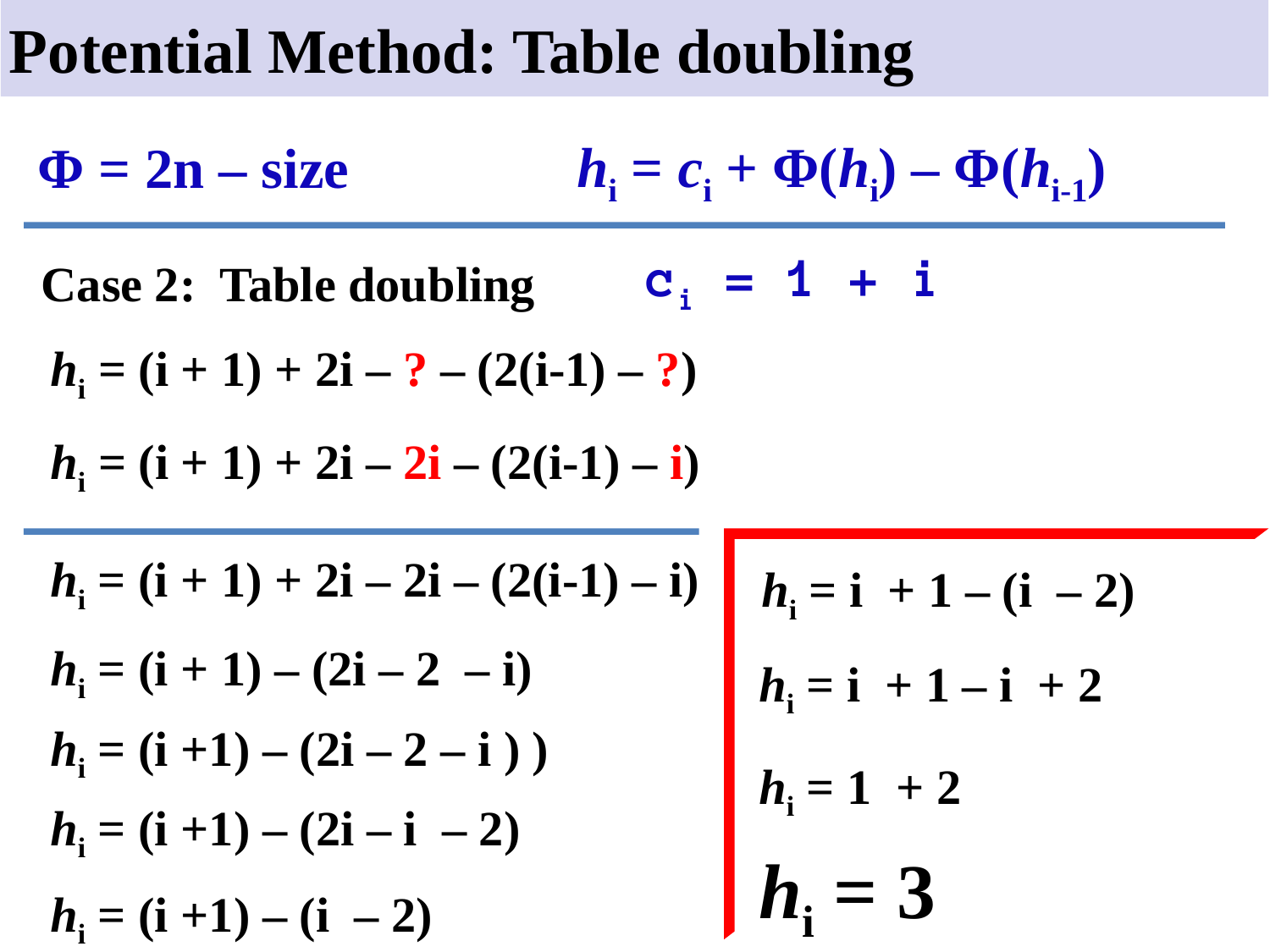

# Potential Method: Table doubling
hi = ci + Φ(hi) – Φ(hi-1)
Φ = 2n – size

ci = 1 + i
Case 2:  Table doubling
hi = (i + 1) + 2i – ? – (2(i-1) – ?)
hi = (i + 1) + 2i – 2i – (2(i-1) – i)

hi = (i + 1) + 2i – 2i – (2(i-1) – i)
hi = i  + 1 – (i  – 2)
hi = (i + 1) – (2i – 2  – i)
hi = i  + 1 – i  + 2
hi = (i +1) – (2i – 2 – i ) )
hi = 1  + 2
hi = (i +1) – (2i – i  – 2)
hi = 3
hi = (i +1) – (i  – 2)